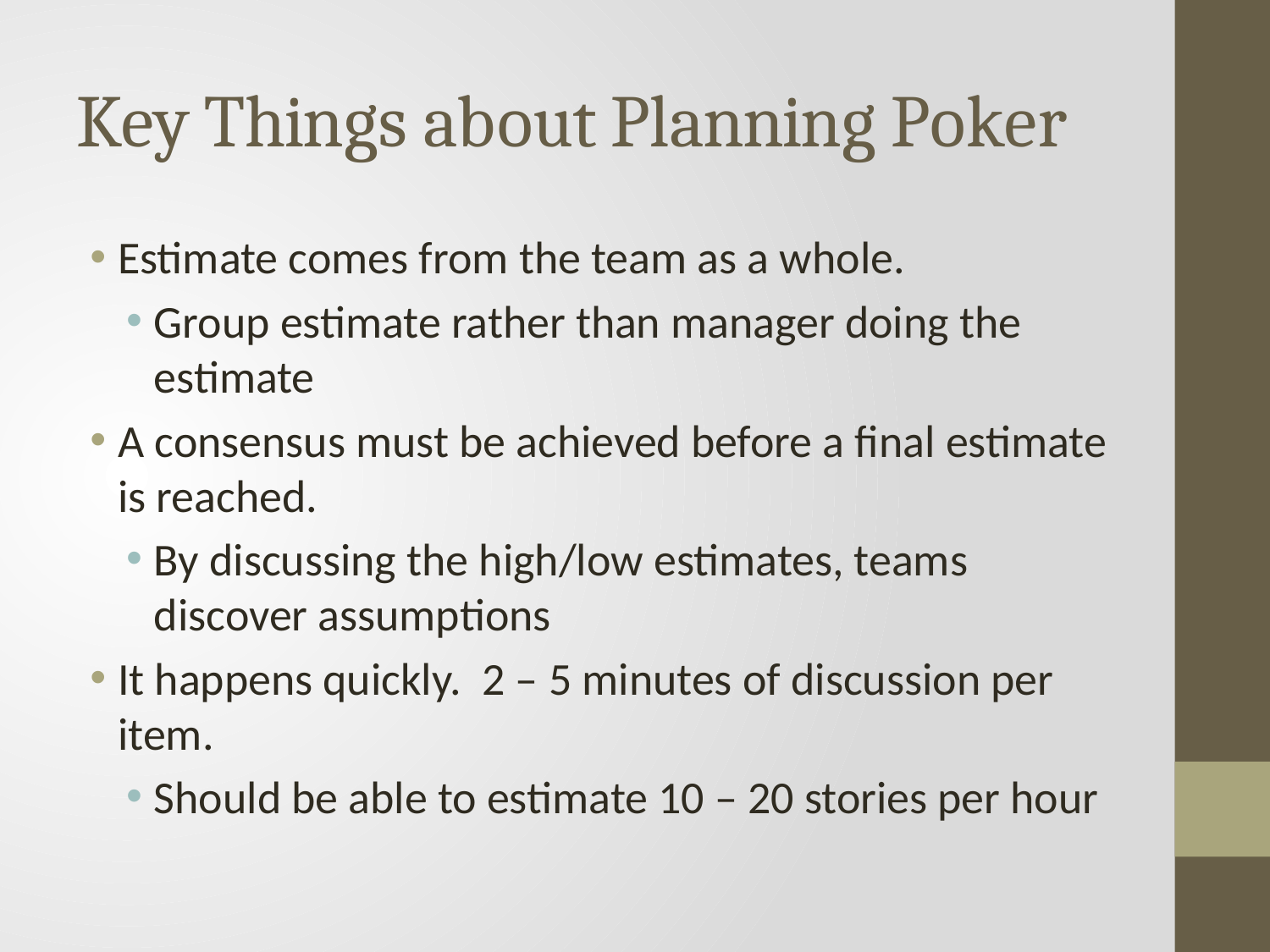

# Key Things about Planning Poker
Estimate comes from the team as a whole.
Group estimate rather than manager doing the estimate
A consensus must be achieved before a final estimate is reached.
By discussing the high/low estimates, teams discover assumptions
It happens quickly.  2 – 5 minutes of discussion per item.
Should be able to estimate 10 – 20 stories per hour